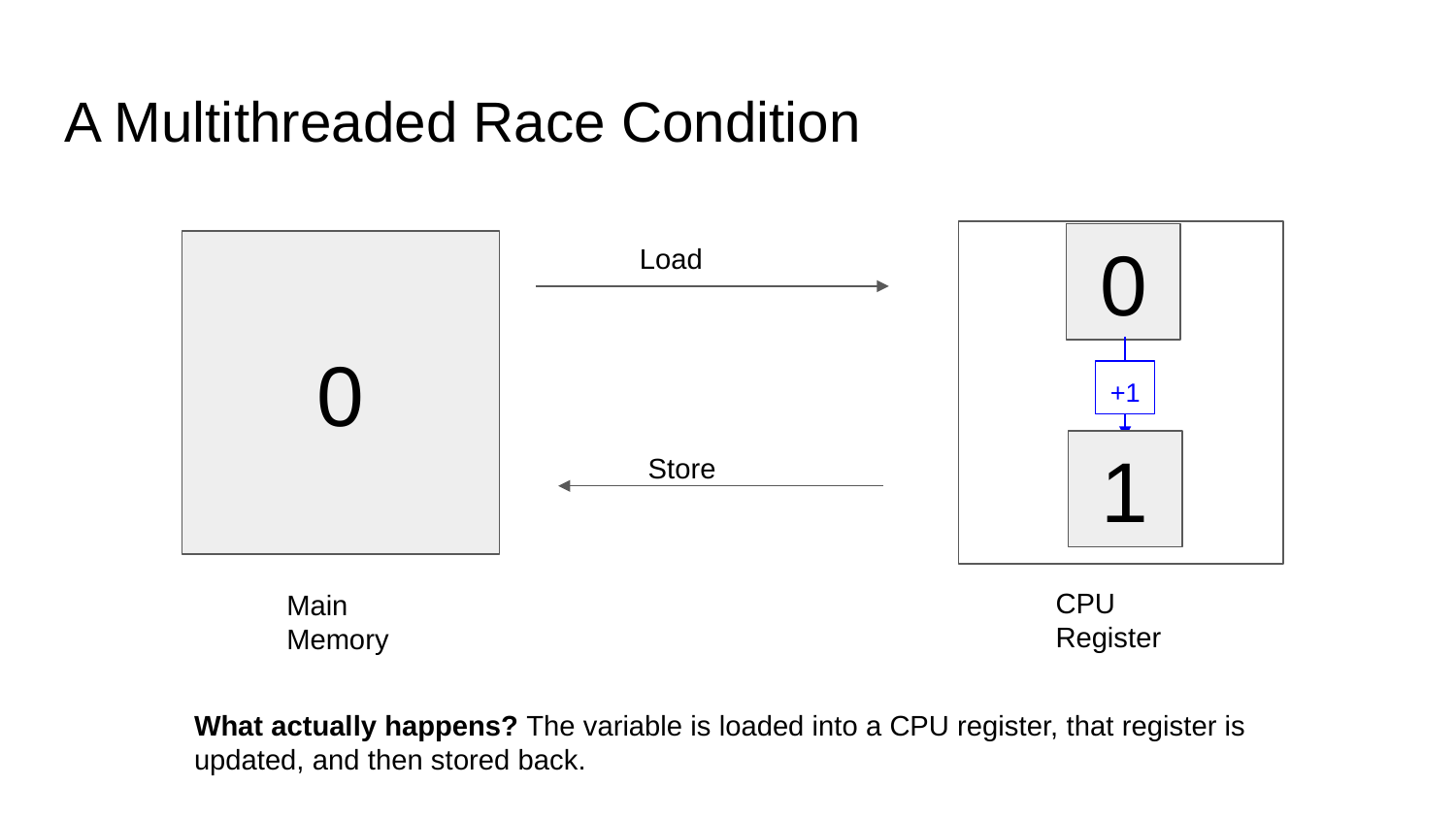

# A Multithreaded Race Condition

0
Load
0
+1
1
Store
CPU Register
Main
Memory
What actually happens? The variable is loaded into a CPU register, that register is updated, and then stored back.